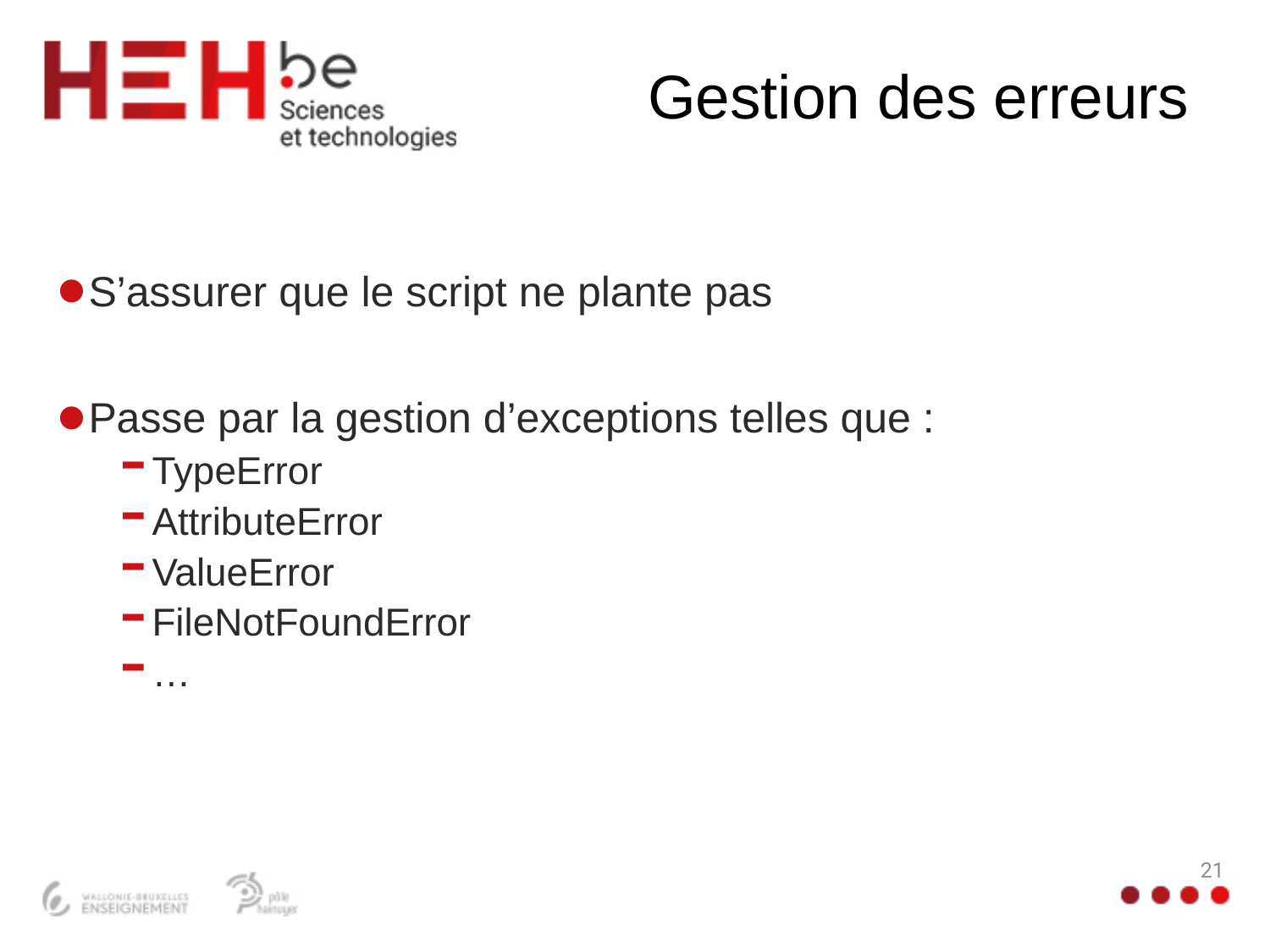

# Gestion des erreurs
S’assurer que le script ne plante pas

Passe par la gestion d’exceptions telles que :
TypeError
AttributeError
ValueError
FileNotFoundError
…

21